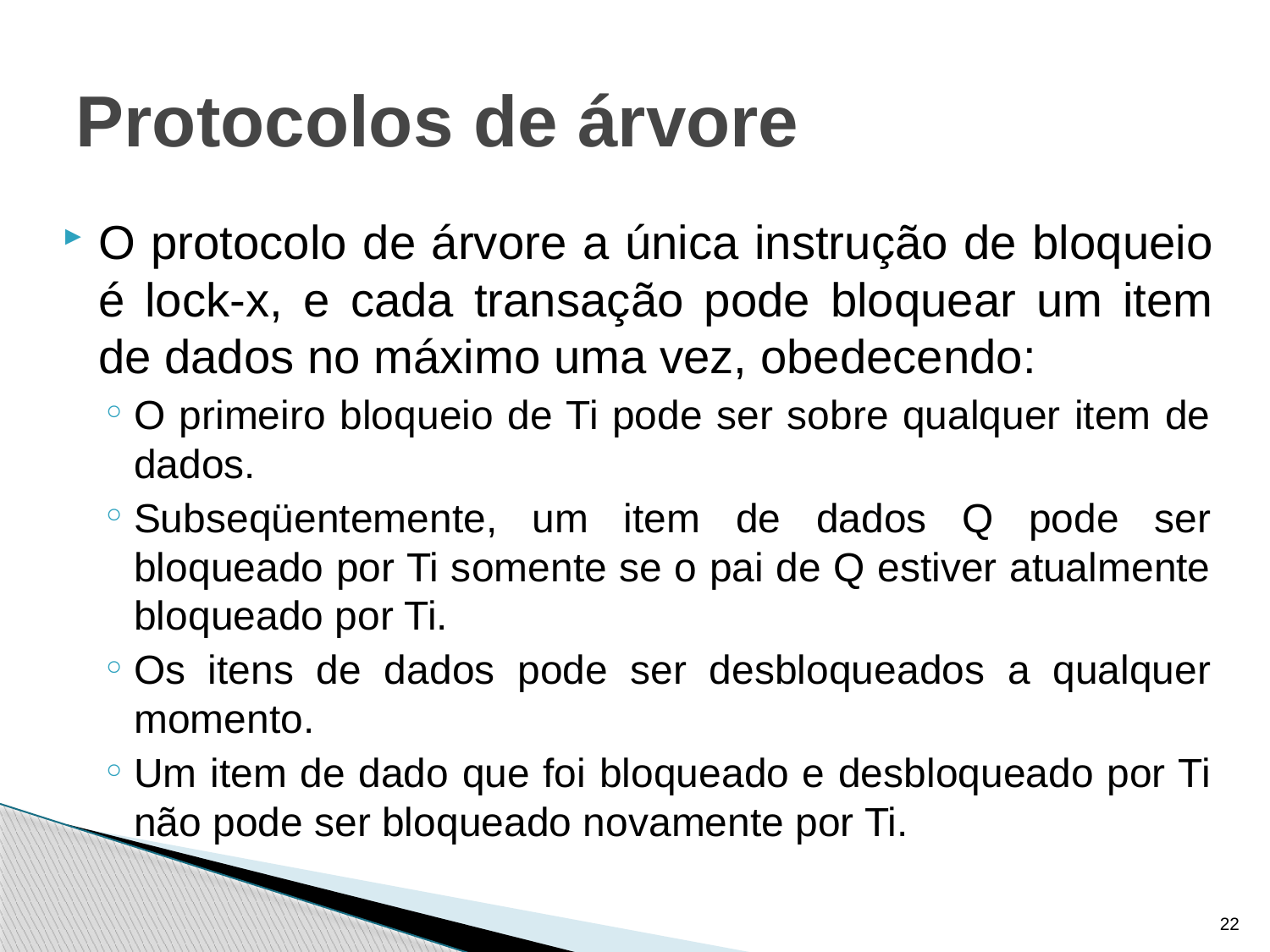

# Protocolos de árvore
O protocolo de árvore a única instrução de bloqueio é lock-x, e cada transação pode bloquear um item de dados no máximo uma vez, obedecendo:
O primeiro bloqueio de Ti pode ser sobre qualquer item de dados.
Subseqüentemente, um item de dados Q pode ser bloqueado por Ti somente se o pai de Q estiver atualmente bloqueado por Ti.
Os itens de dados pode ser desbloqueados a qualquer momento.
Um item de dado que foi bloqueado e desbloqueado por Ti não pode ser bloqueado novamente por Ti.
22